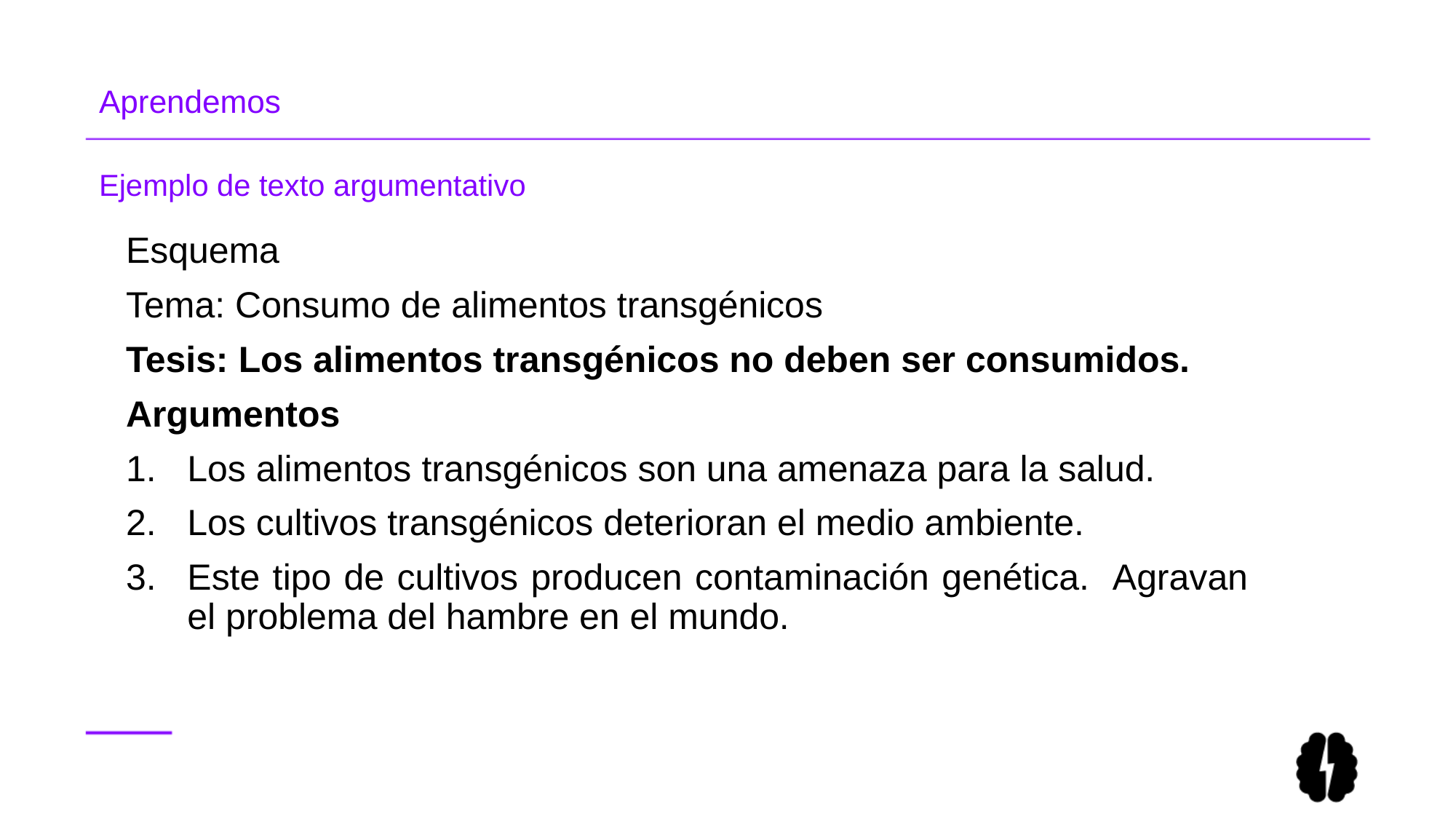

# Aprendemos
Ejemplo de texto argumentativo
Esquema
Tema: Consumo de alimentos transgénicos
Tesis: Los alimentos transgénicos no deben ser consumidos.
Argumentos
Los alimentos transgénicos son una amenaza para la salud.
Los cultivos transgénicos deterioran el medio ambiente.
Este tipo de cultivos producen contaminación genética.  Agravan el problema del hambre en el mundo.